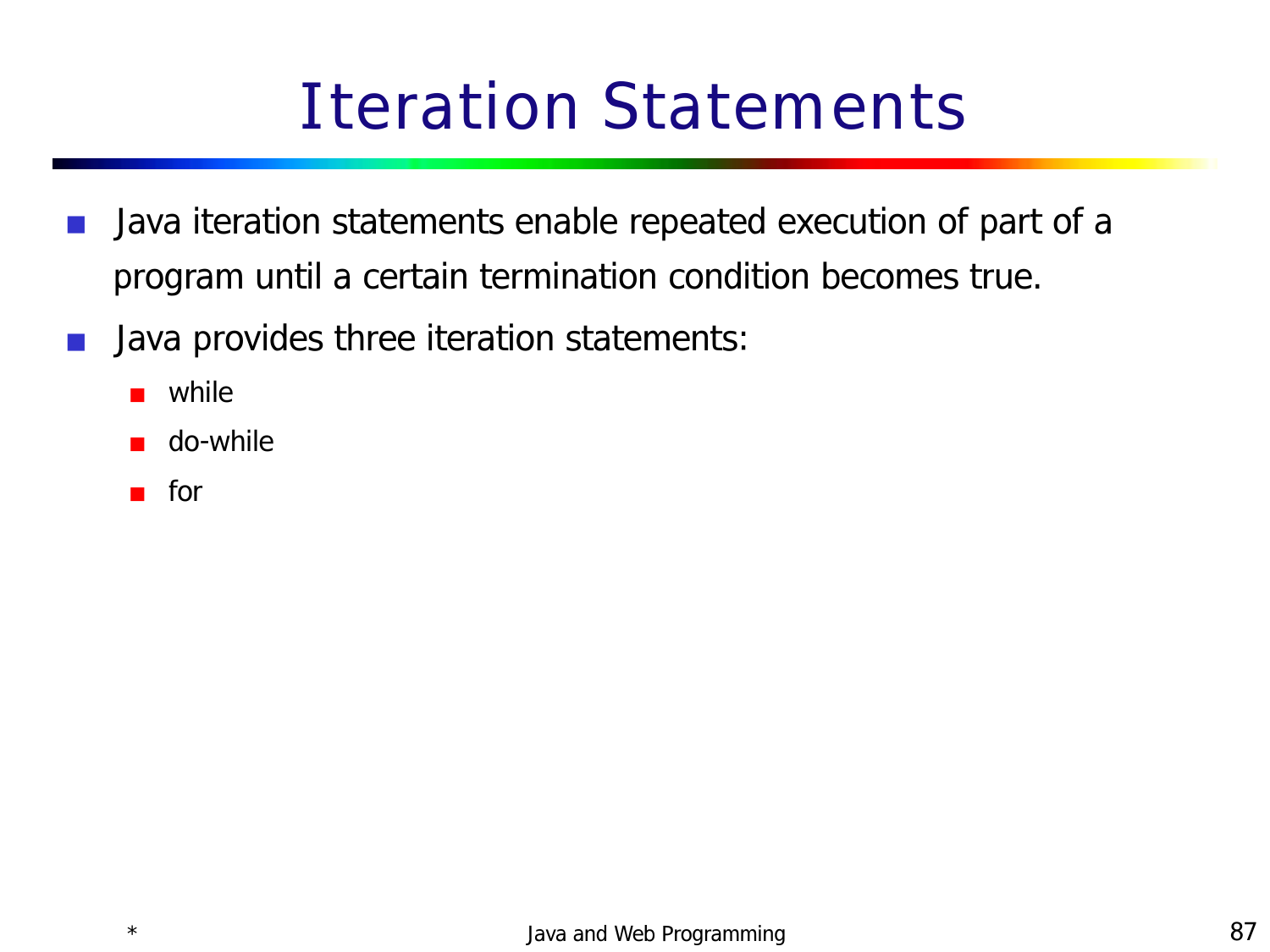

# Iteration Statements
Java iteration statements enable repeated execution of part of a program until a certain termination condition becomes true.
Java provides three iteration statements:
while
do-while
for
*
87
Java and Web Programming